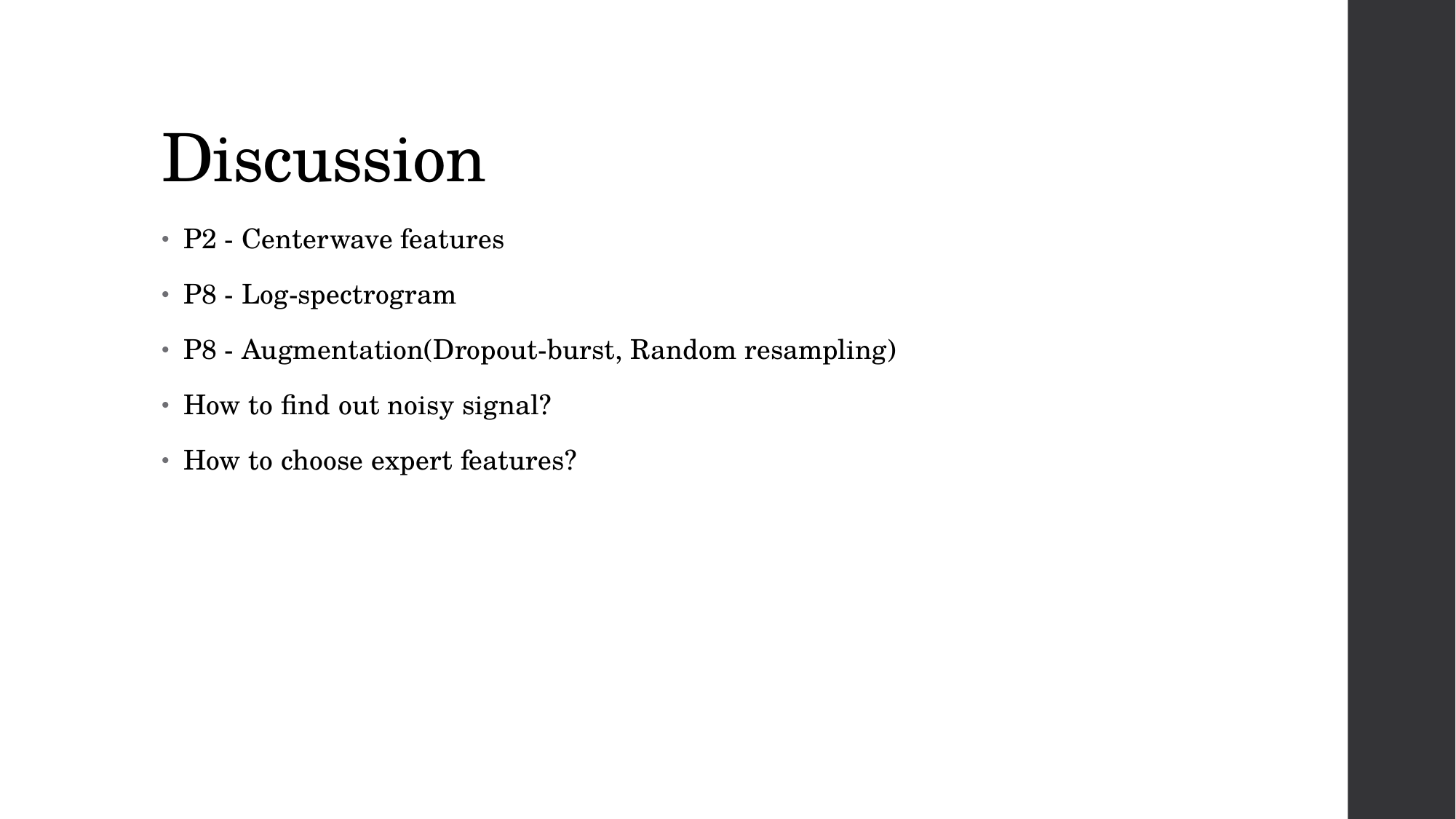

# Discussion
P2 - Centerwave features
P8 - Log-spectrogram
P8 - Augmentation(Dropout-burst, Random resampling)
How to find out noisy signal?
How to choose expert features?